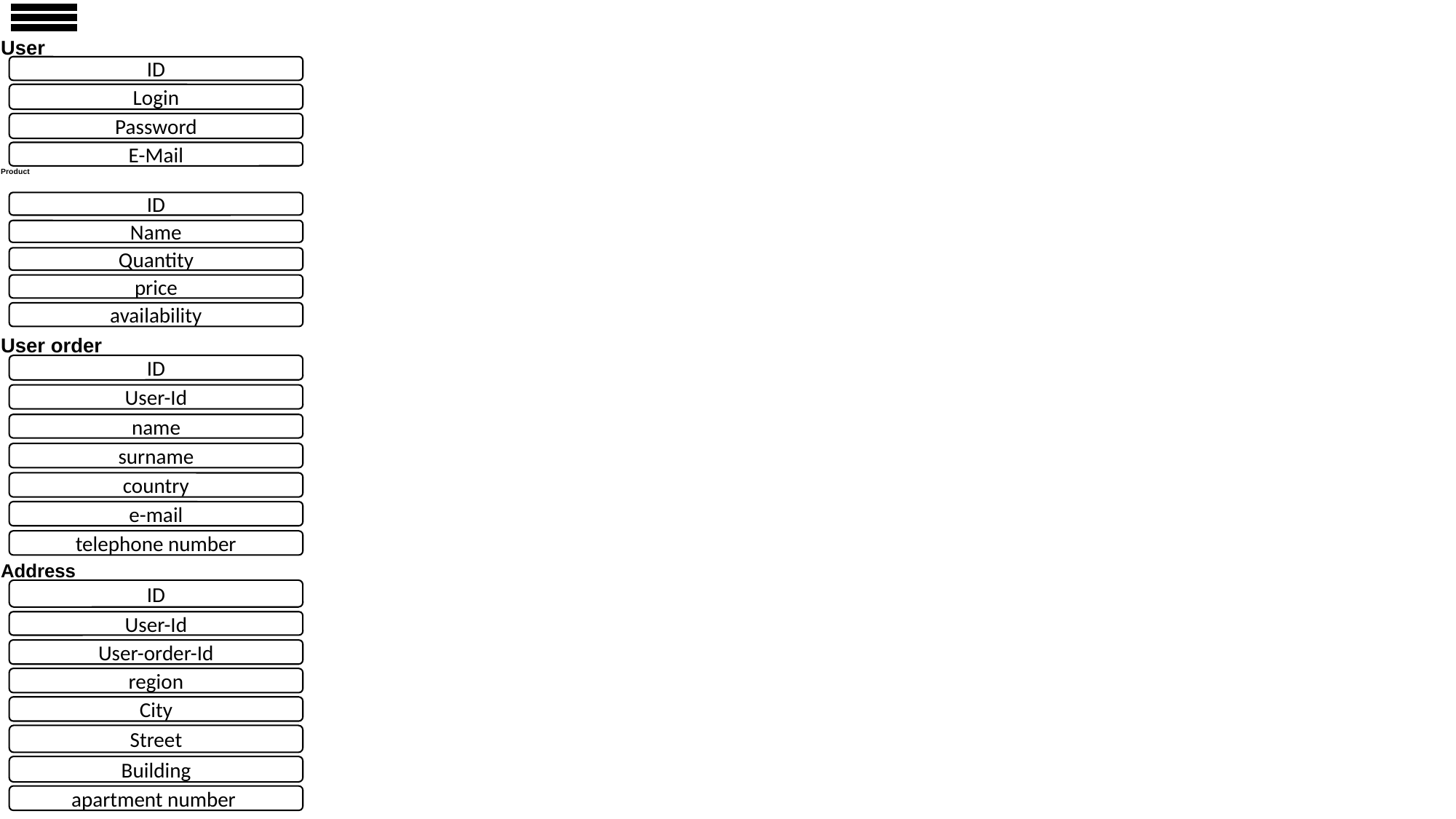

User

ID
Login
Password
E-Mail
# Product
ID
Name
Quantity
price
availability
User order
ID
User-Id
name
surname
country
e-mail
telephone number
Address
ID
User-Id
User-order-Id
region
City
Street
Building
apartment number